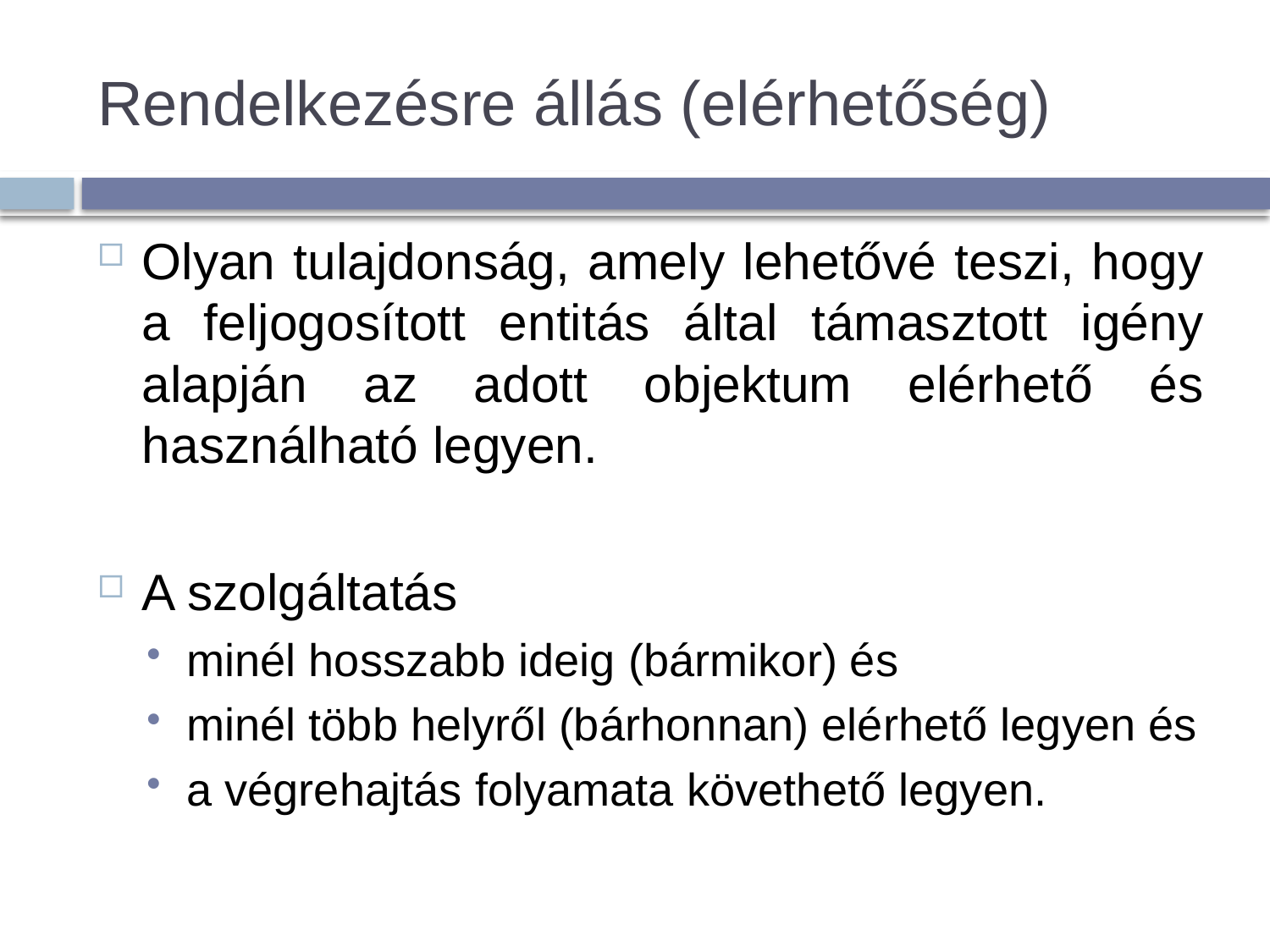

# Rendelkezésre állás (elérhetőség)
Olyan tulajdonság, amely lehetővé teszi, hogy a feljogosított entitás által támasztott igény alapján az adott objektum elérhető és használható legyen.

A szolgáltatás
minél hosszabb ideig (bármikor) és
minél több helyről (bárhonnan) elérhető legyen és
a végrehajtás folyamata követhető legyen.